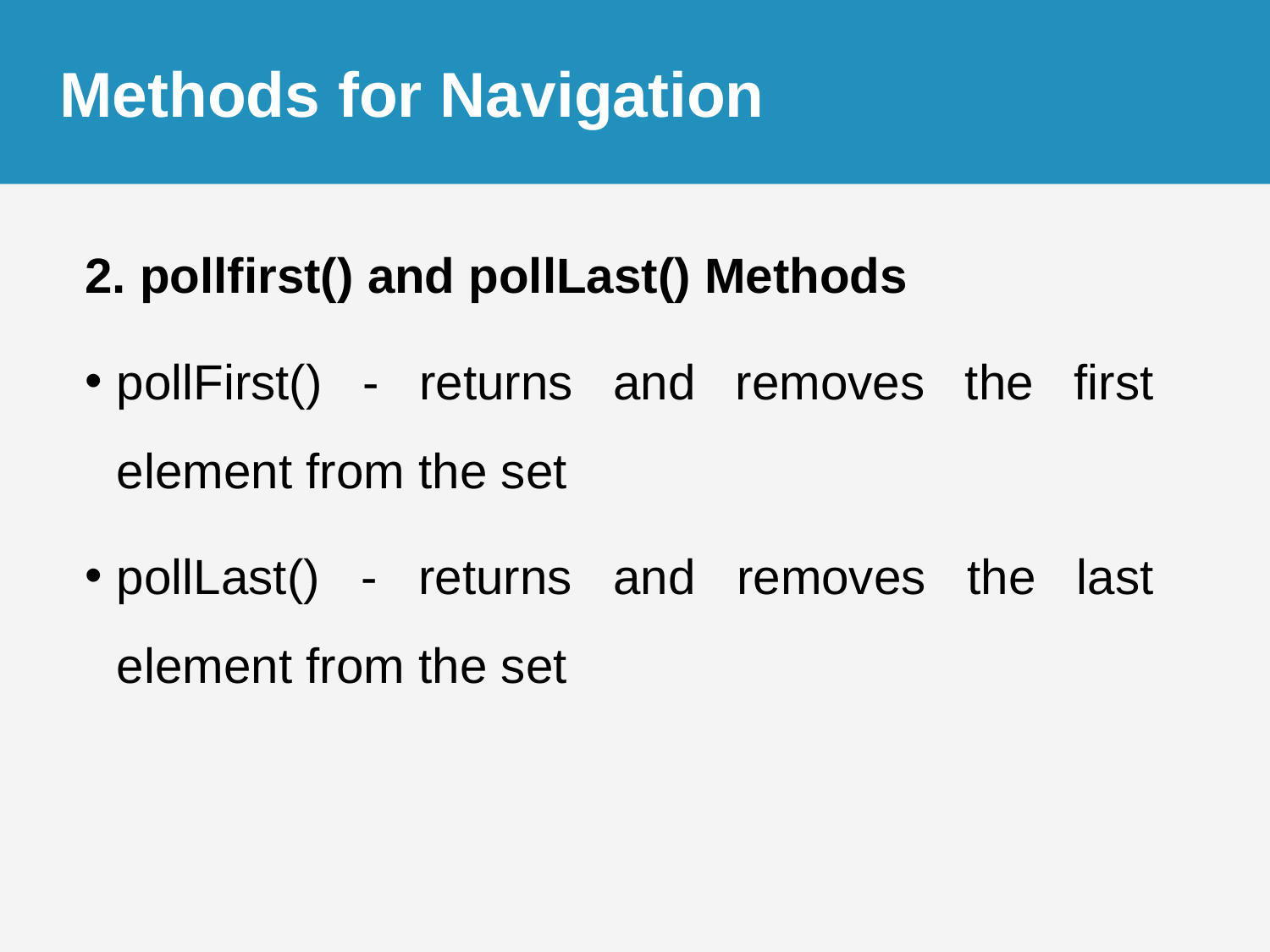

# Methods for Navigation
2. pollfirst() and pollLast() Methods
pollFirst() - returns and removes the first element from the set
pollLast() - returns and removes the last element from the set